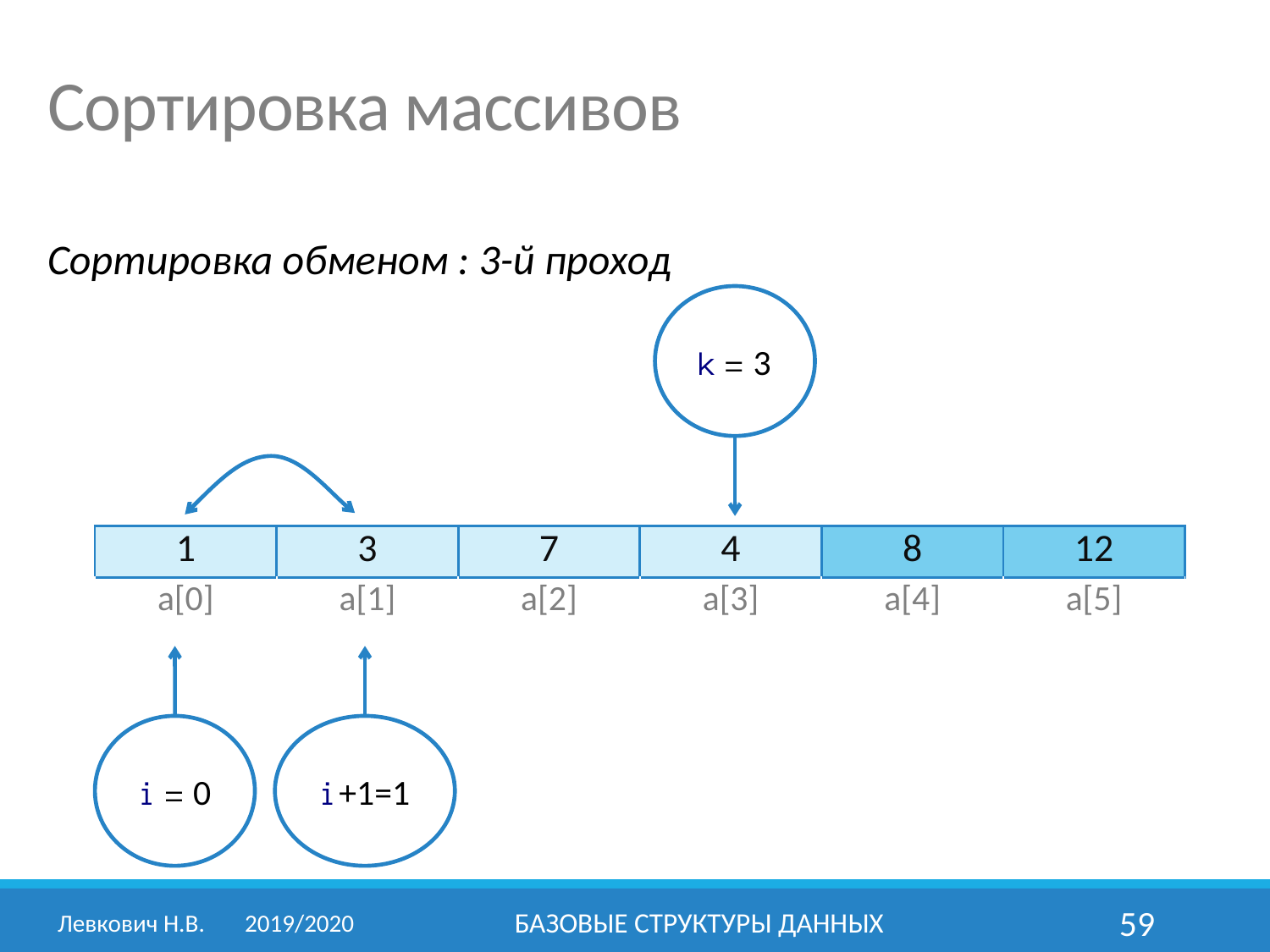

Сортировка массивов
Сортировка обменом : 3-й проход
k = 3

| 3 | 1 | 7 | 4 | 8 | 12 |
| --- | --- | --- | --- | --- | --- |
| a[0] | a[1] | a[2] | a[3] | a[4] | a[5] |
| 1 | 3 | 7 | 4 | 8 | 12 |
| --- | --- | --- | --- | --- | --- |
| a[0] | a[1] | a[2] | a[3] | a[4] | a[5] |
i = 0
i+1=1
Левкович Н.В.	2019/2020
Базовые структуры данных
59